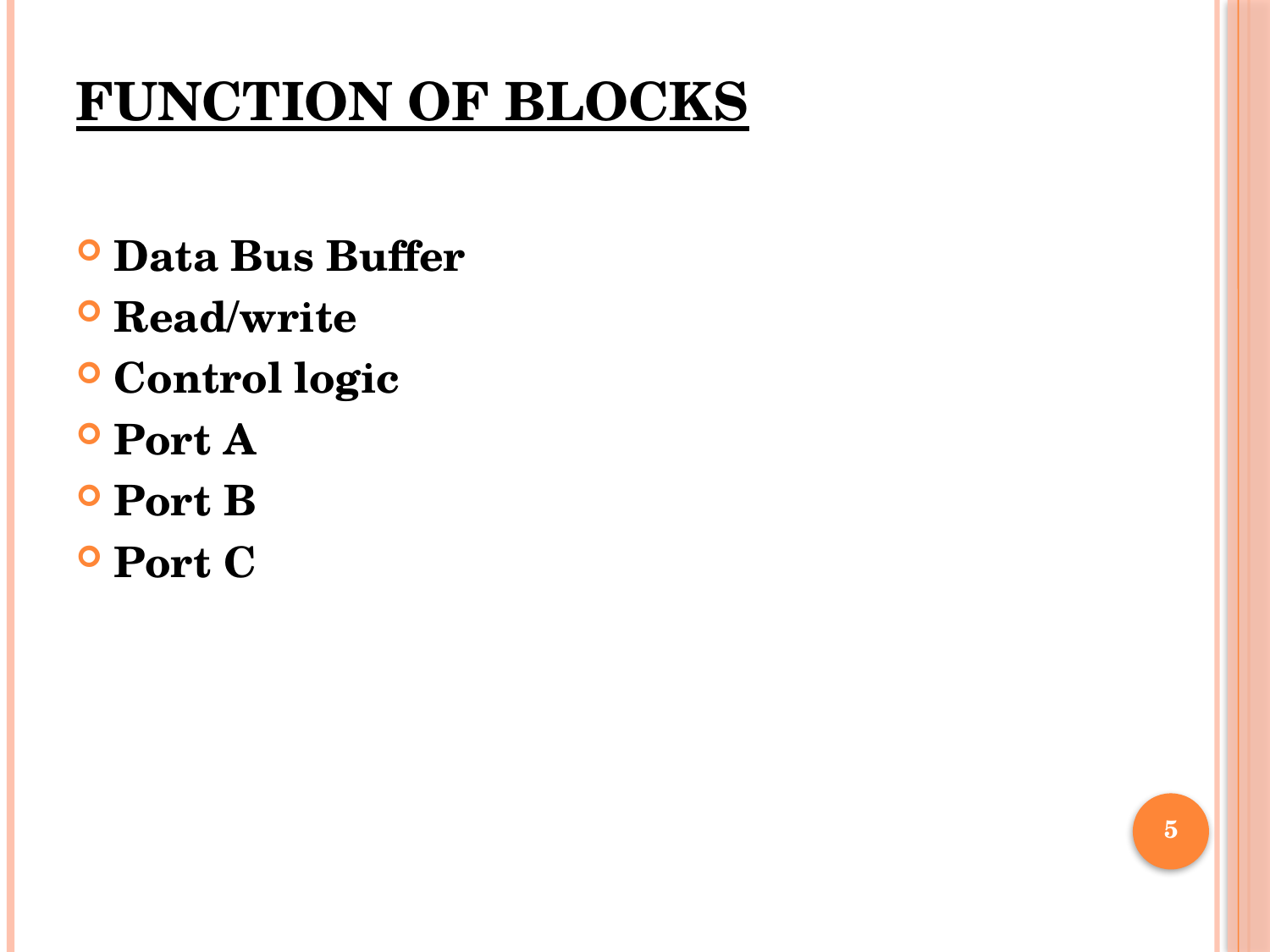

# Function Of Blocks
Data Bus Buffer
Read/write
Control logic
Port A
Port B
Port C

5